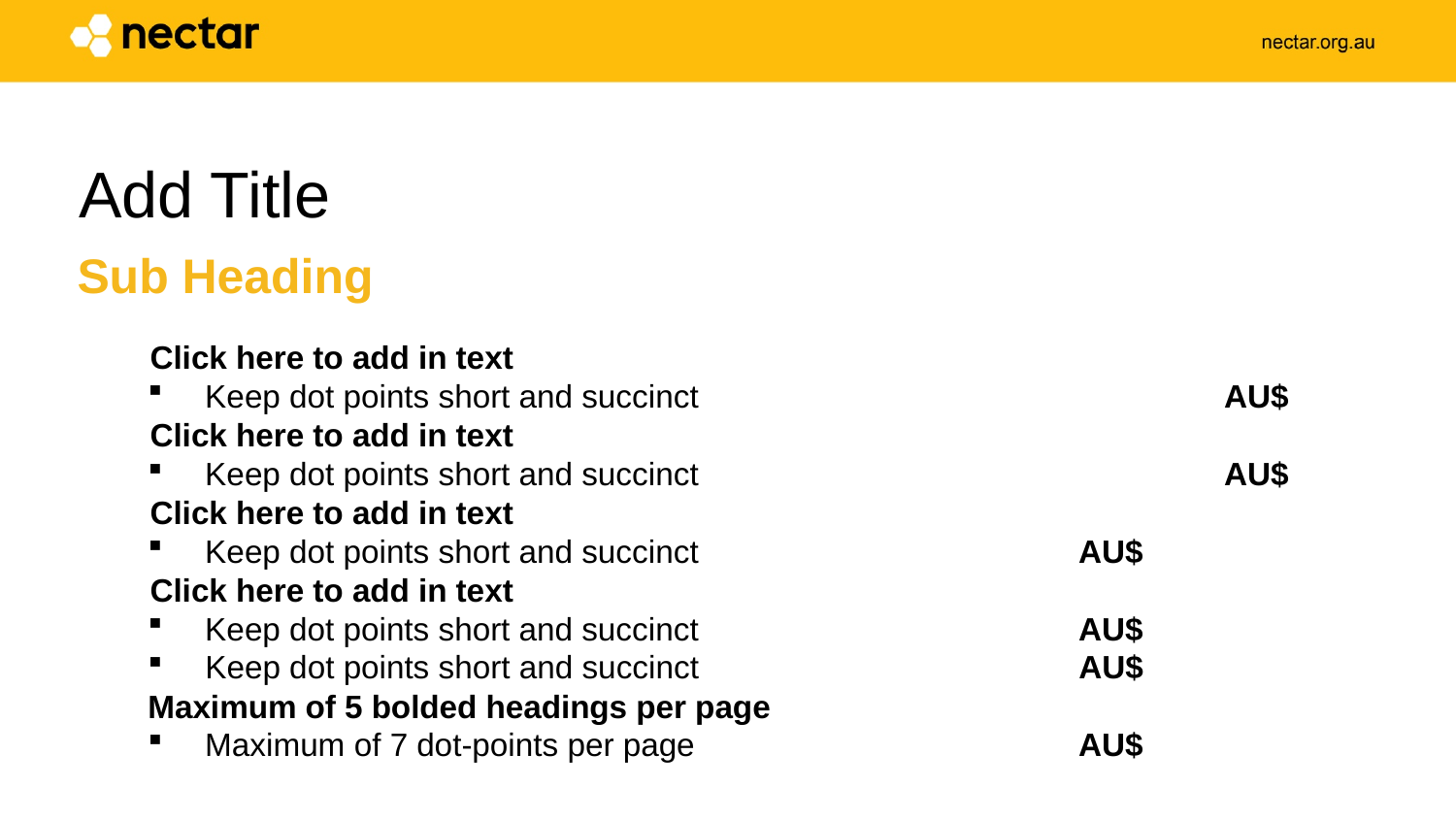

Add Title
Sub Heading

Click here to add in text
Keep dot points short and succinct 				AU$
Click here to add in text
Keep dot points short and succinct 				AU$
Click here to add in text
Keep dot points short and succinct 			AU$
Click here to add in text
Keep dot points short and succinct 			AU$
Keep dot points short and succinct			AU$
Maximum of 5 bolded headings per page
Maximum of 7 dot-points per page			AU$
Presenter 1
Presenter 2 (if required)